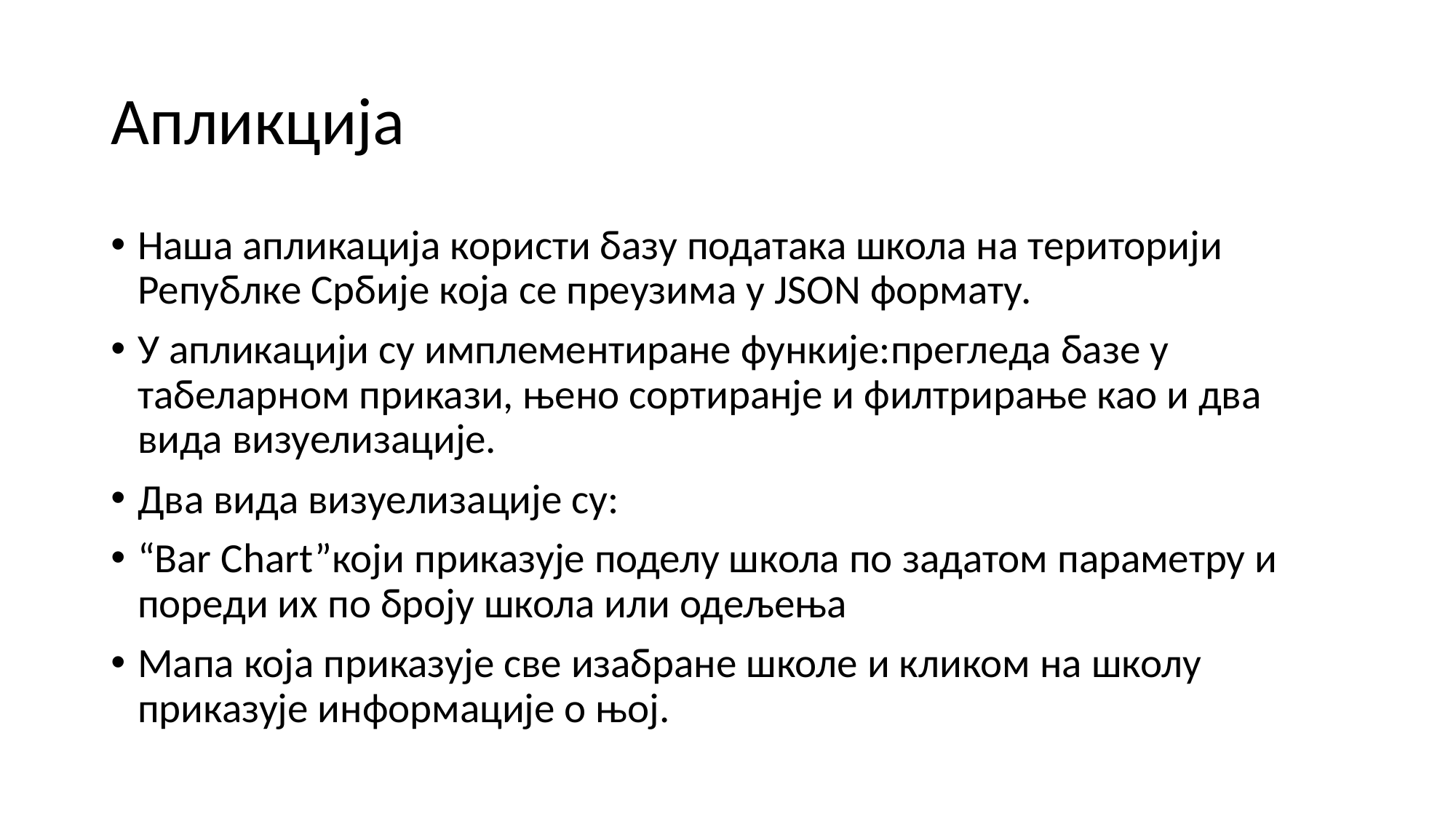

# Апликција
Наша апликација користи базу података школа на територији Републке Србије која се преузима у JSON формату.
У апликацији су имплементиране функије:прегледа базе у табеларном прикази, њено сортиранје и филтрирање као и два вида визуелизације.
Два вида визуелизације су:
“Bar Chart”који приказује поделу школа по задатом параметру и пореди их по броју школа или одељења
Мапа која приказује све изабране школе и кликом на школу приказује информације о њој.